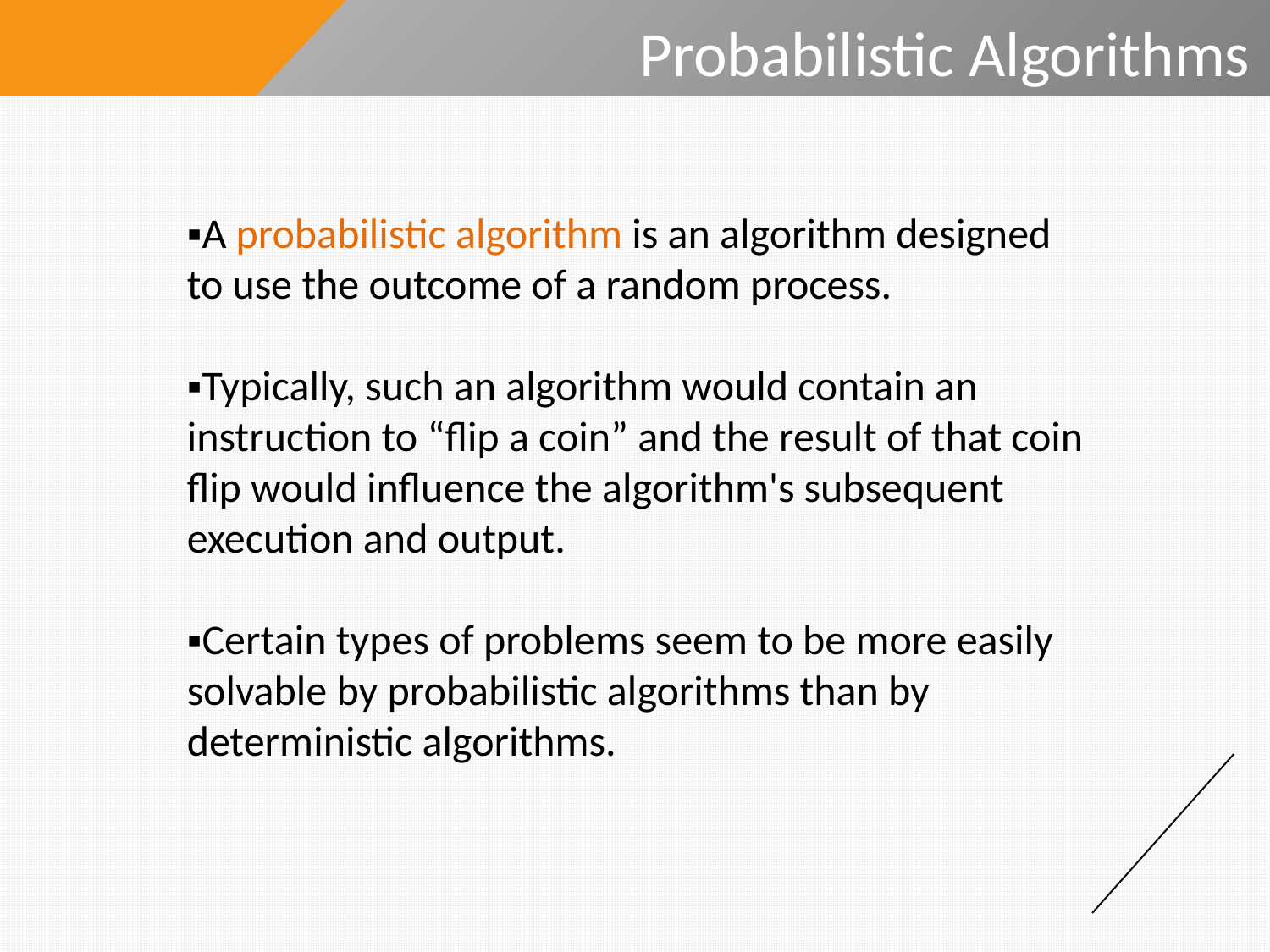

Probabilistic Algorithms
▪A probabilistic algorithm is an algorithm designed to use the outcome of a random process.

▪Typically, such an algorithm would contain an instruction to “flip a coin” and the result of that coin flip would influence the algorithm's subsequent execution and output.

▪Certain types of problems seem to be more easily solvable by probabilistic algorithms than by deterministic algorithms.